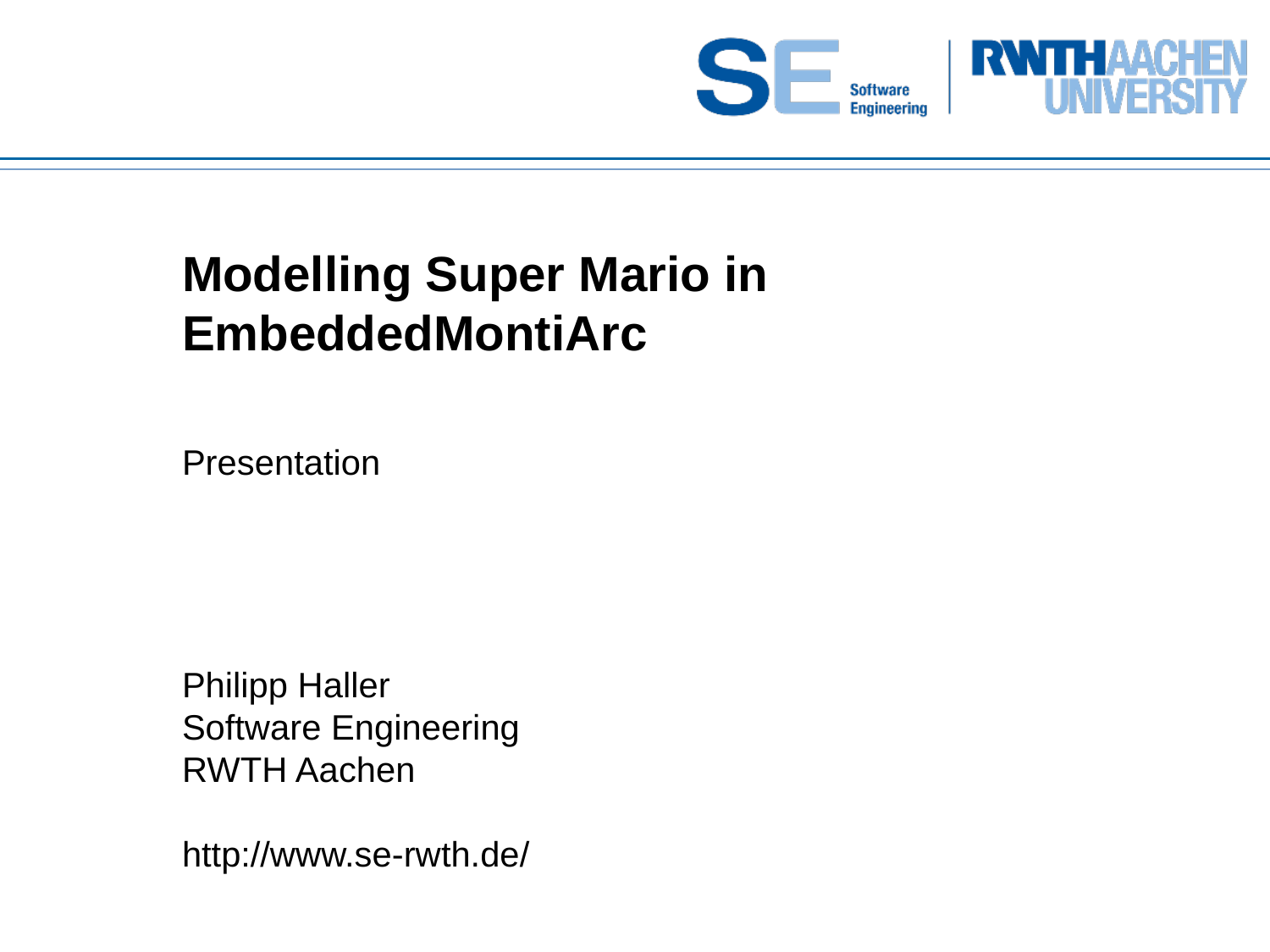

# Modelling Super Mario in EmbeddedMontiArc
Presentation
Philipp Haller
Software Engineering
RWTH Aachen

http://www.se-rwth.de/